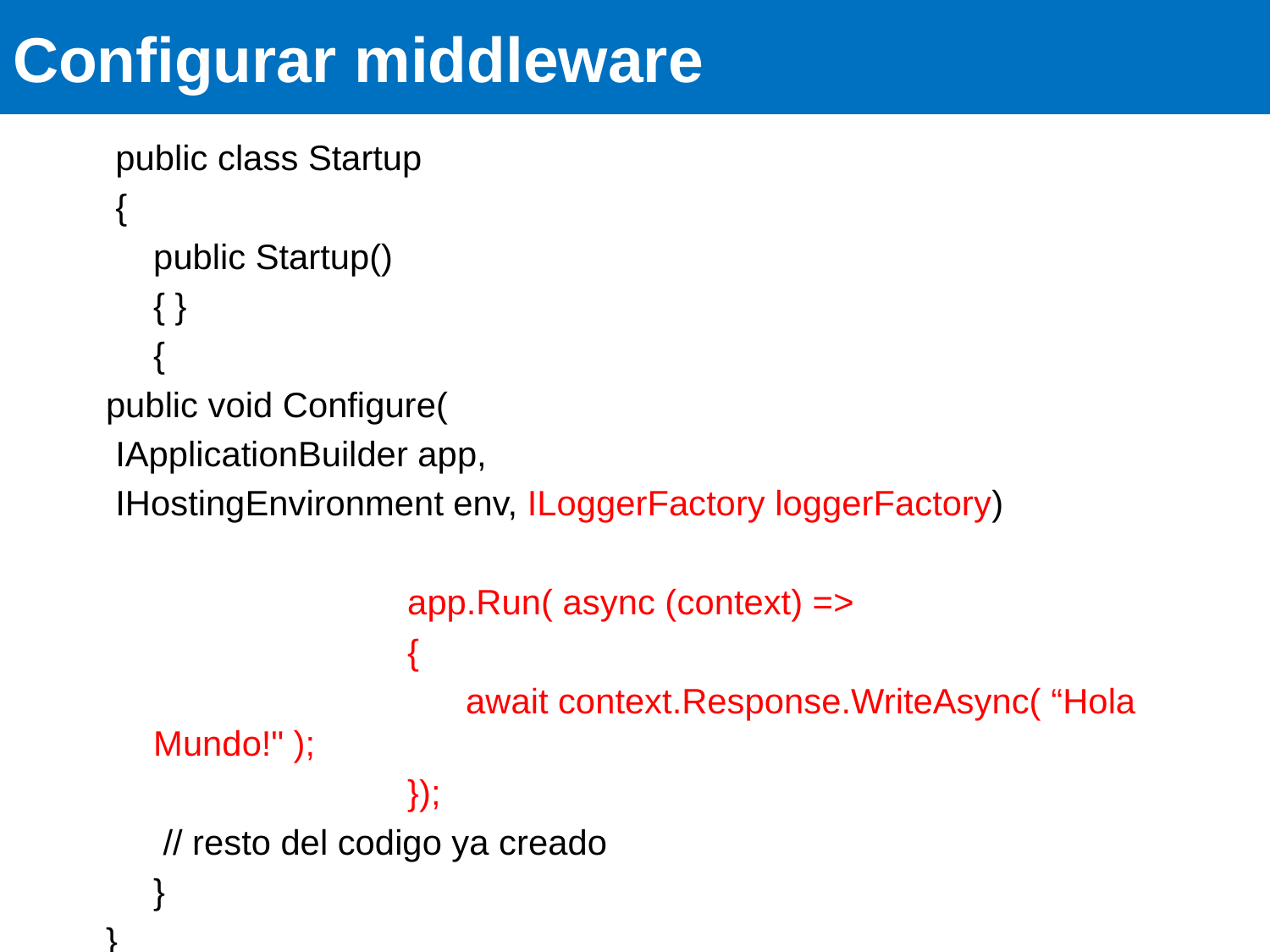

# Configurar middleware
 public class Startup
 {
	public Startup()
	{ }
	{
public void Configure(
 IApplicationBuilder app,
 IHostingEnvironment env, ILoggerFactory loggerFactory)

			app.Run( async (context) =>
			{
			      await context.Response.WriteAsync( “Hola Mundo!" );
			});
	 // resto del codigo ya creado
	}
}